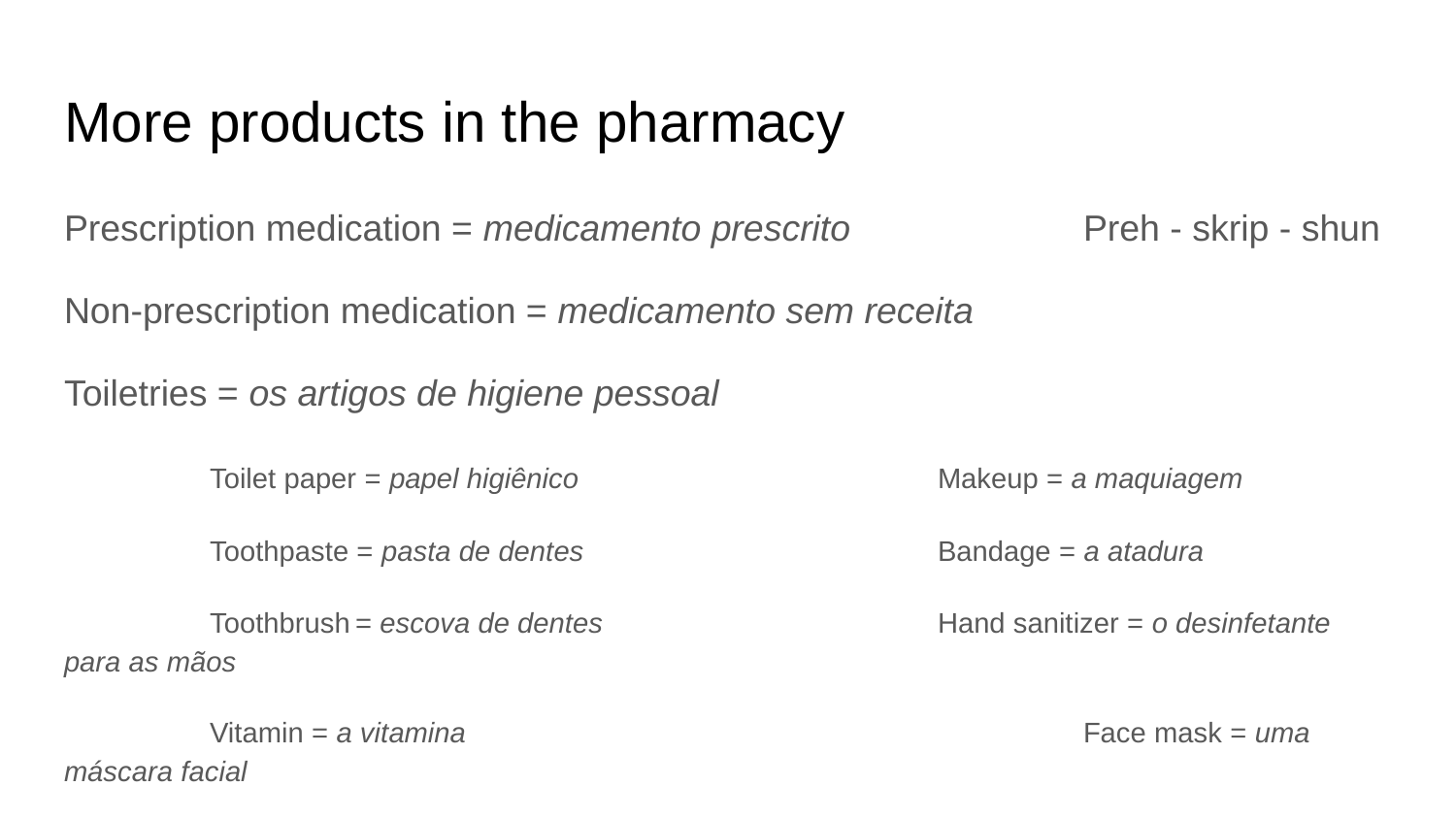

# More products in the pharmacy
Prescription medication = medicamento prescrito		Preh - skrip - shun
Non-prescription medication = medicamento sem receita
Toiletries = os artigos de higiene pessoal
	Toilet paper = papel higiênico			Makeup = a maquiagem
	Toothpaste = pasta de dentes			Bandage = a atadura
	Toothbrush	= escova de dentes			Hand sanitizer = o desinfetante para as mãos
	Vitamin = a vitamina					Face mask = uma máscara facial
	Soap	= o sabonete					Thermometer = o termômetro